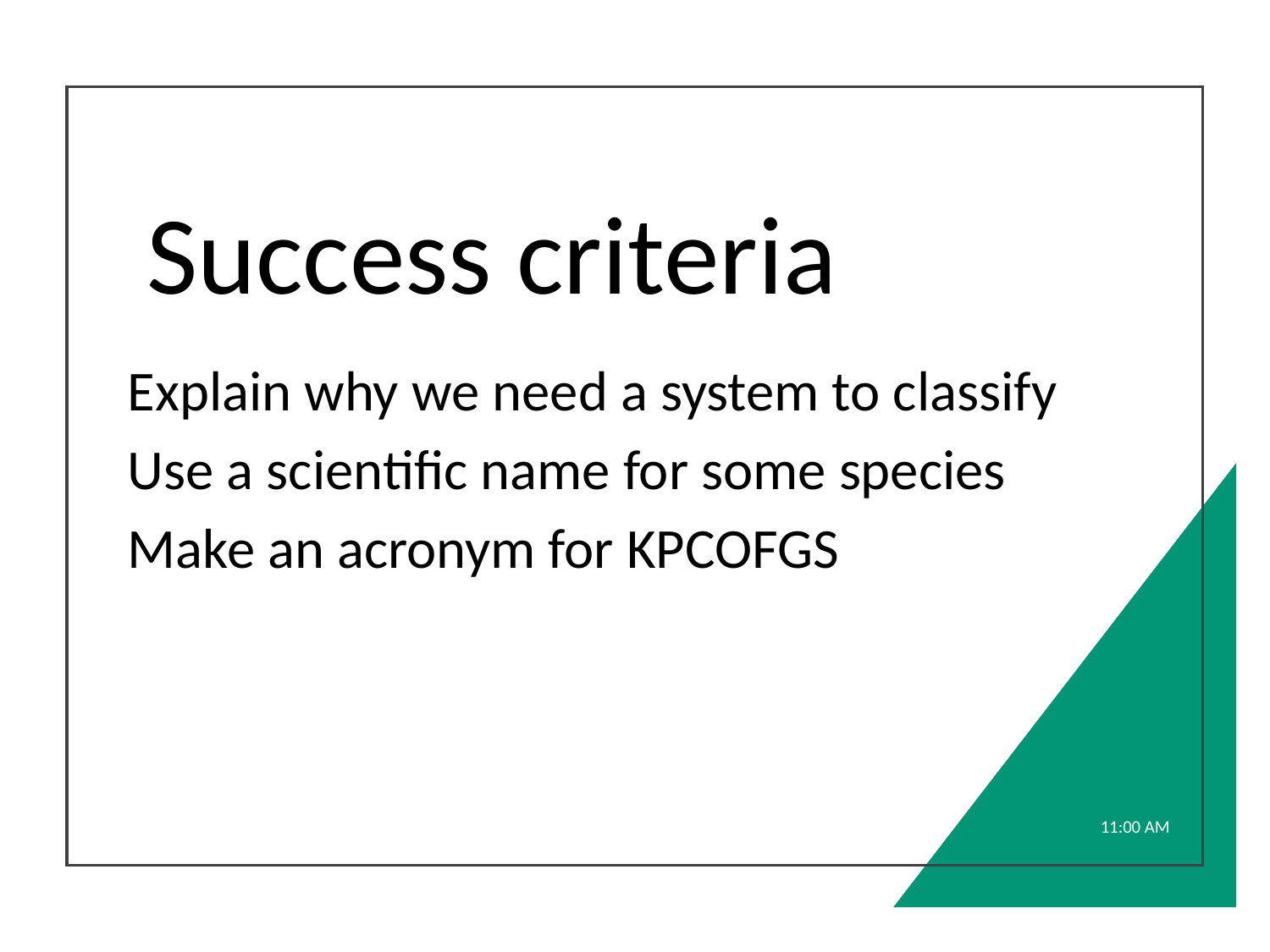

# Success criteria
Explain why we need a system to classify
Use a scientific name for some species
Make an acronym for KPCOFGS

11:00 AM